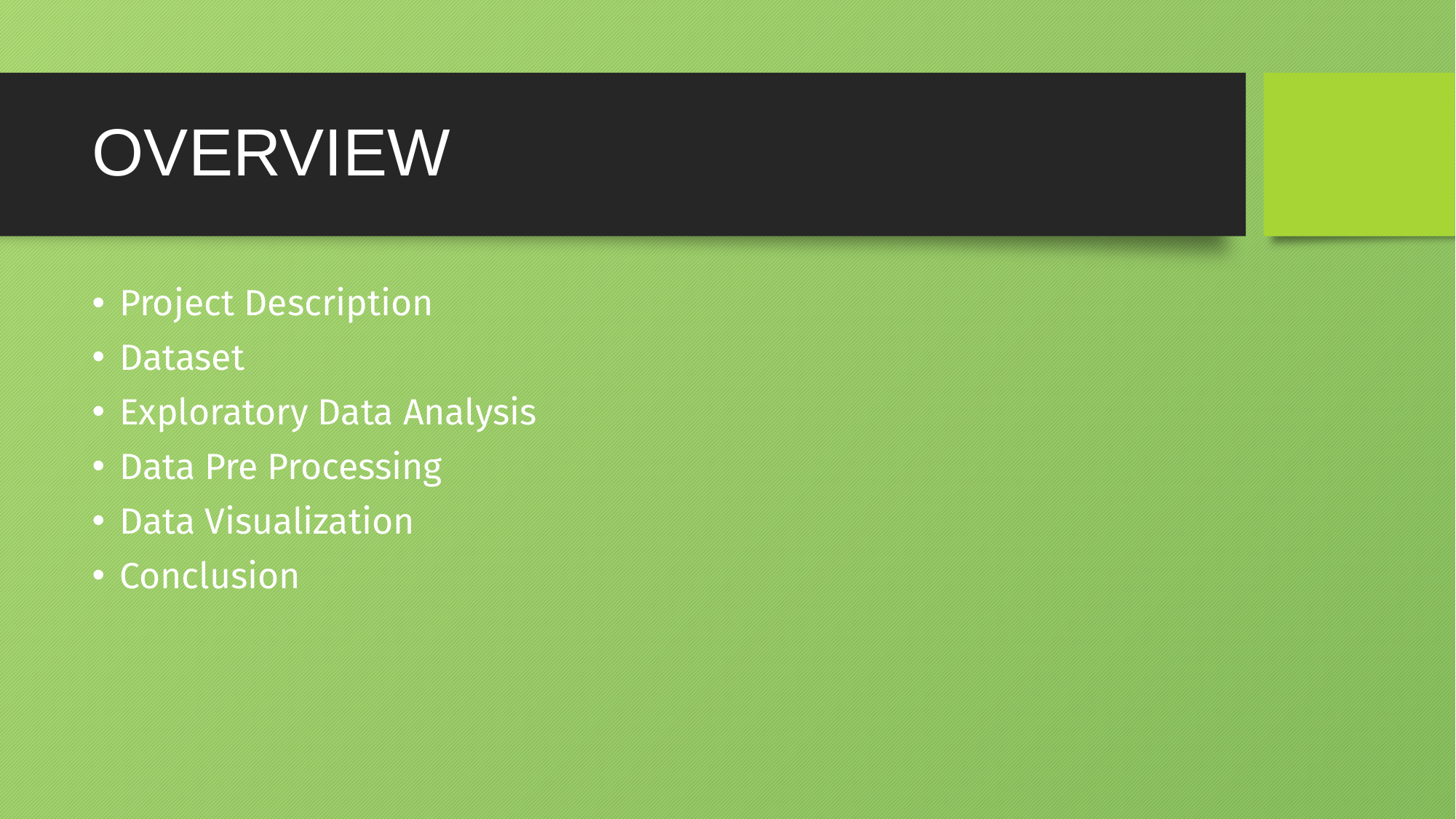

# OVERVIEW
Project Description
Dataset
Exploratory Data Analysis
Data Pre Processing
Data Visualization
Conclusion